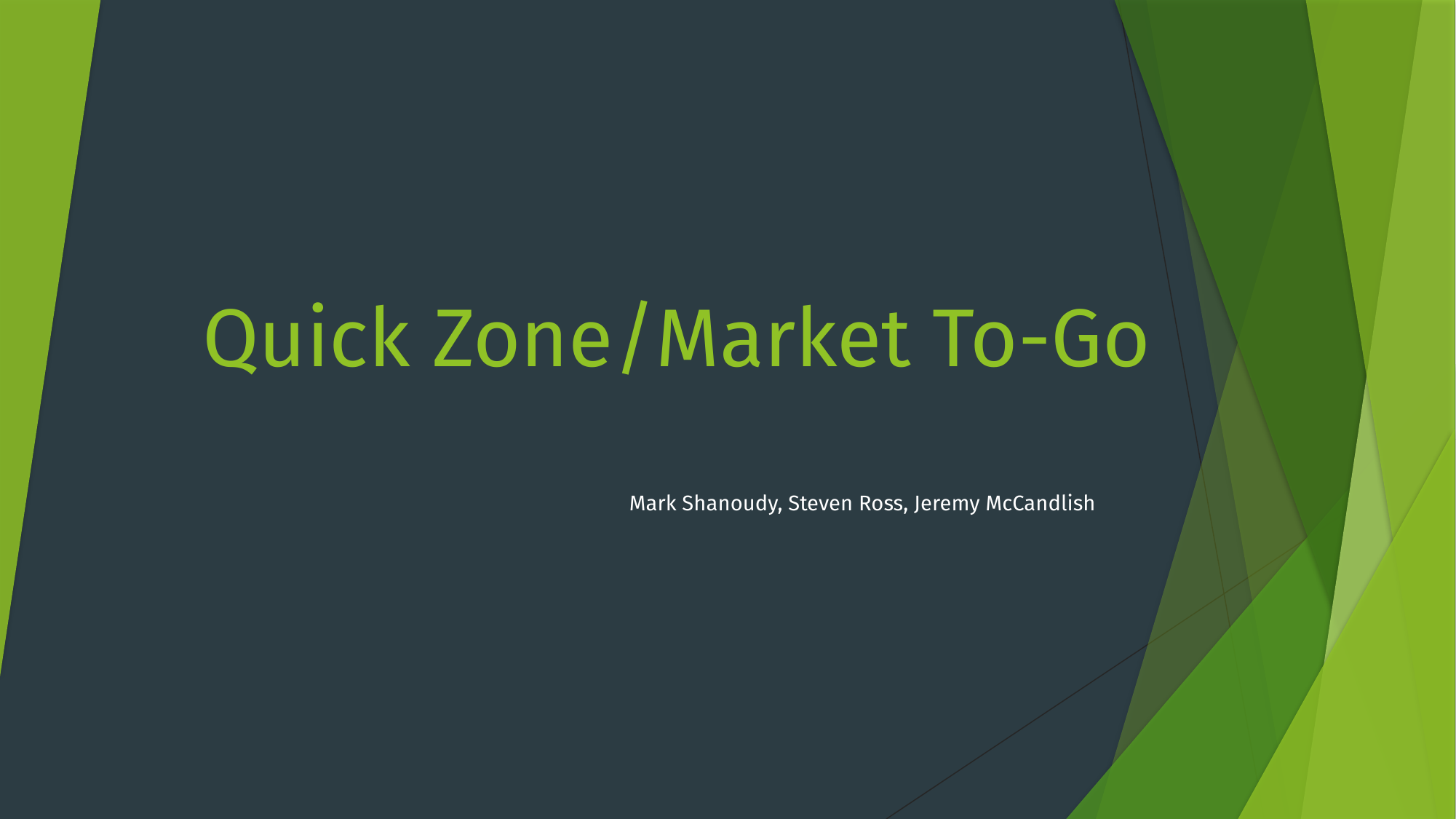

# Quick Zone/Market To-Go
Mark Shanoudy, Steven Ross, Jeremy McCandlish